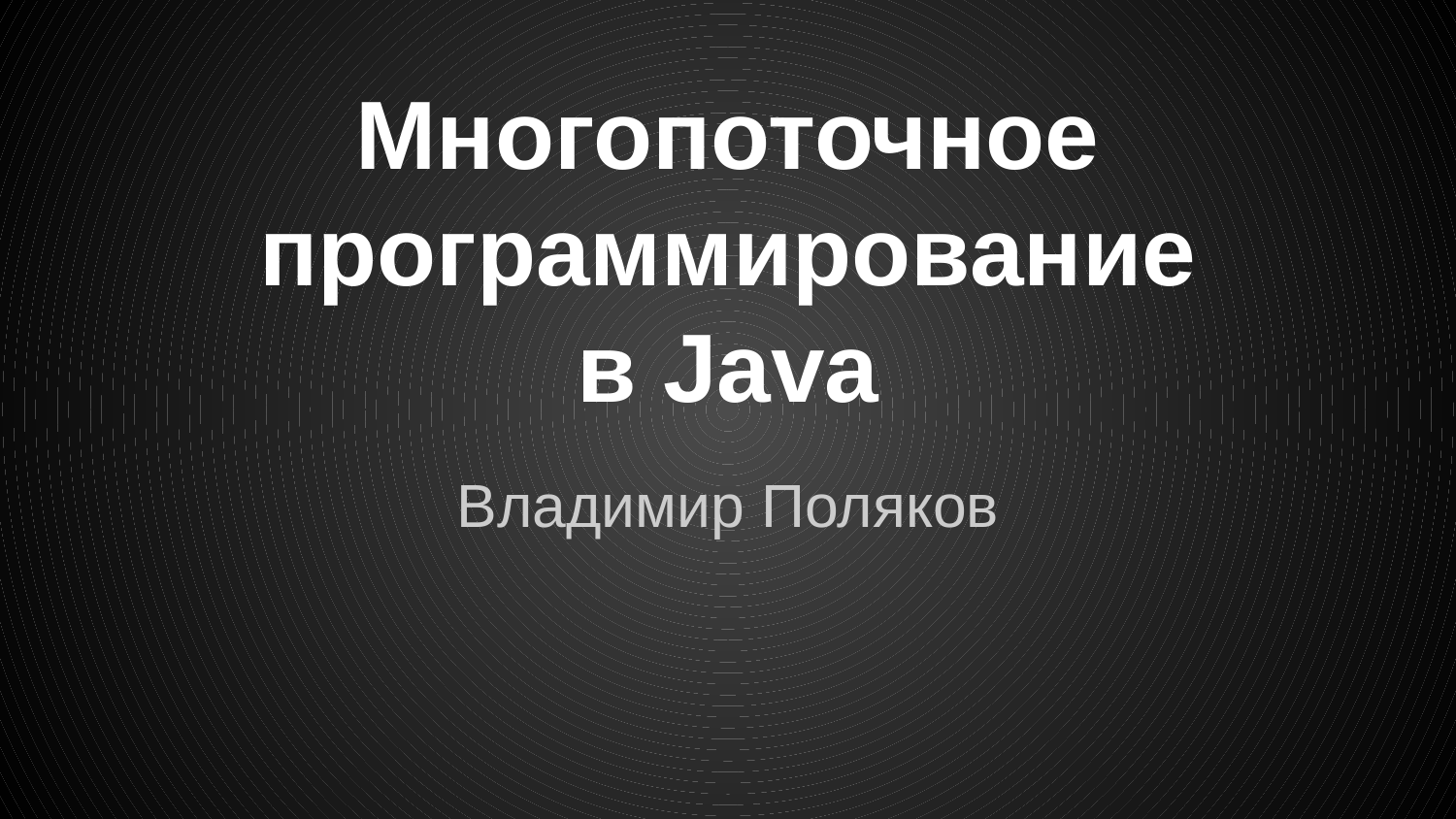

# Многопоточное программирование в Java
Владимир Поляков